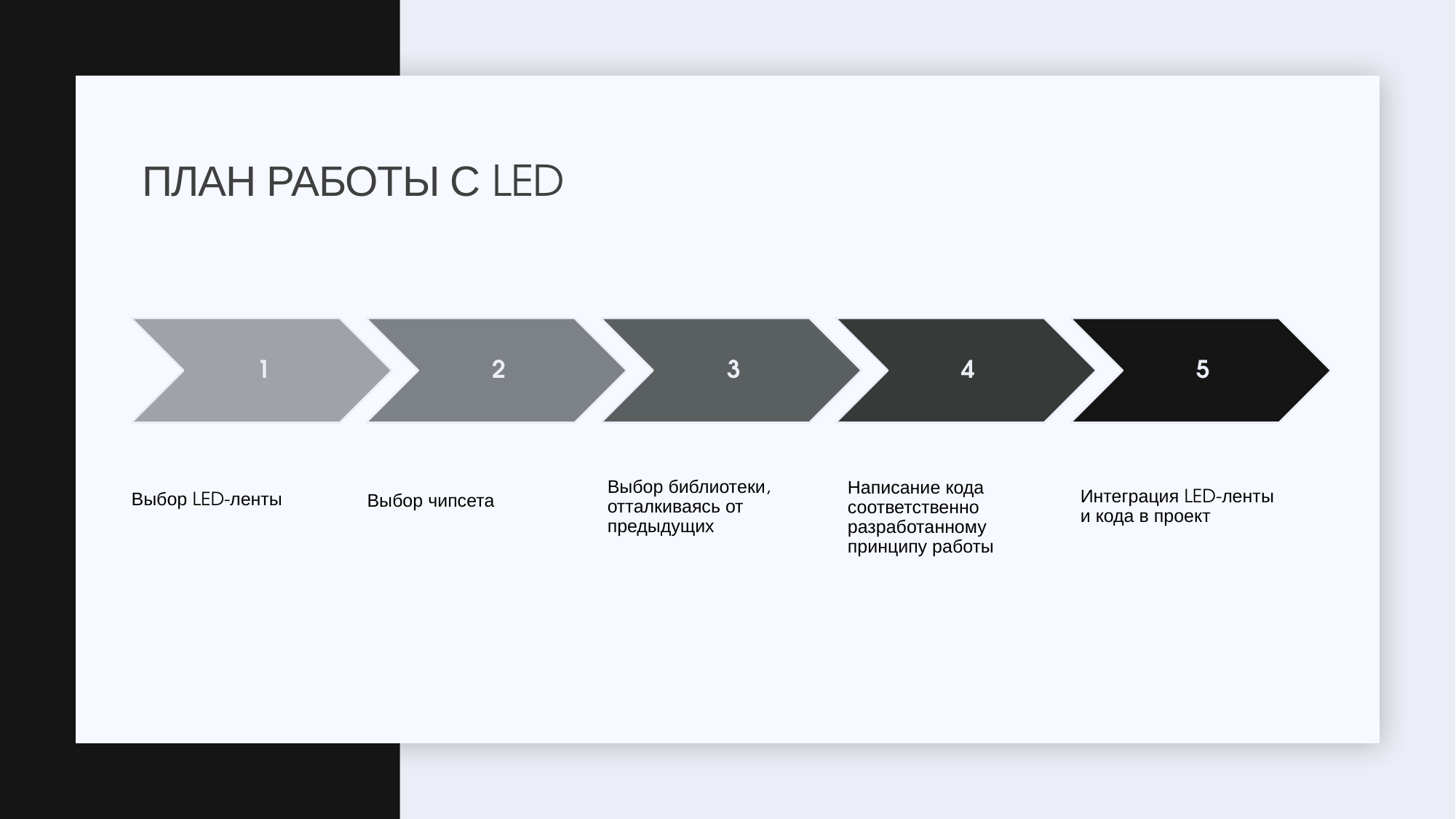

# ПЛАН РАБОТЫ С LED
1
Выбор LED-ленты
2
Выбор чипсета
3
Выбор библиотеки, отталкиваясь от предыдущих
4
Написание кода соответственно разработанному принципу работы
5
Интеграция LED-ленты и кода в проект